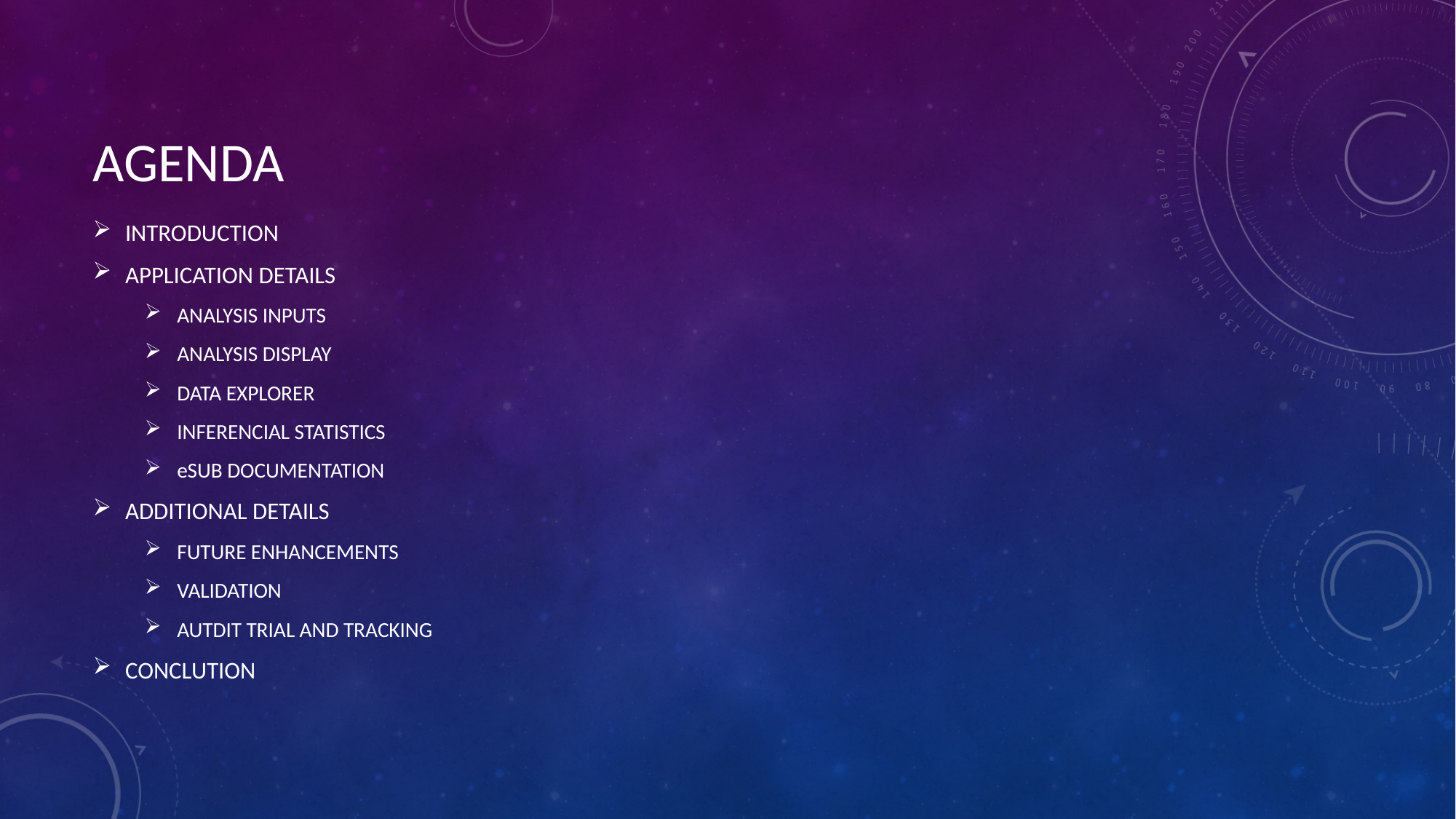

# Agenda
INTRODUCTION
APPLICATION DETAILS
ANALYSIS INPUTS
ANALYSIS DISPLAY
DATA EXPLORER
INFERENCIAL STATISTICS
eSUB DOCUMENTATION
ADDITIONAL DETAILS
FUTURE ENHANCEMENTS
VALIDATION
AUTDIT TRIAL AND TRACKING
CONCLUTION